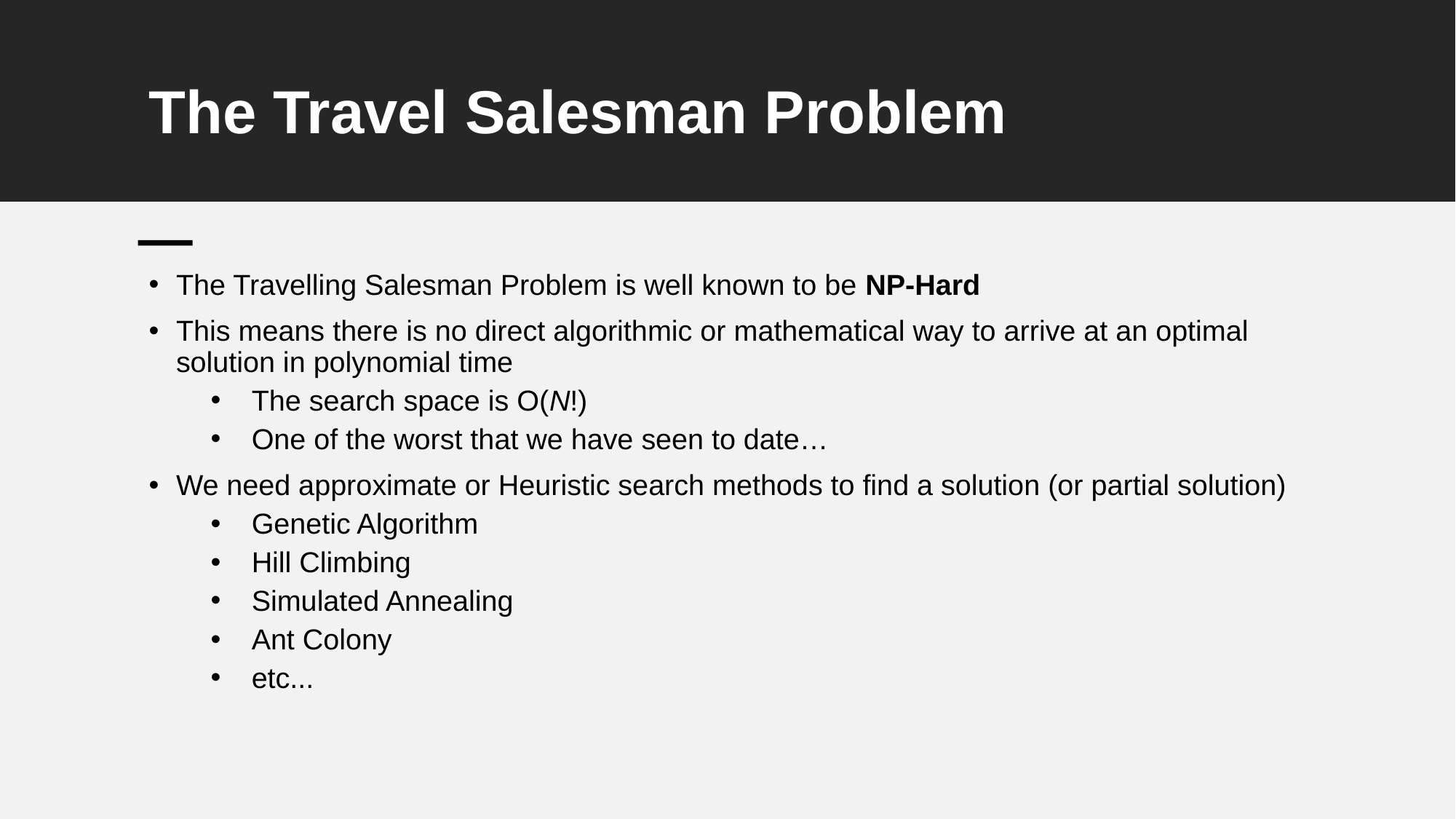

# The Travel Salesman Problem

The Travelling Salesman Problem is well known to be NP-Hard
This means there is no direct algorithmic or mathematical way to arrive at an optimal solution in polynomial time
The search space is O(N!)
One of the worst that we have seen to date…
We need approximate or Heuristic search methods to find a solution (or partial solution)
Genetic Algorithm
Hill Climbing
Simulated Annealing
Ant Colony
etc...